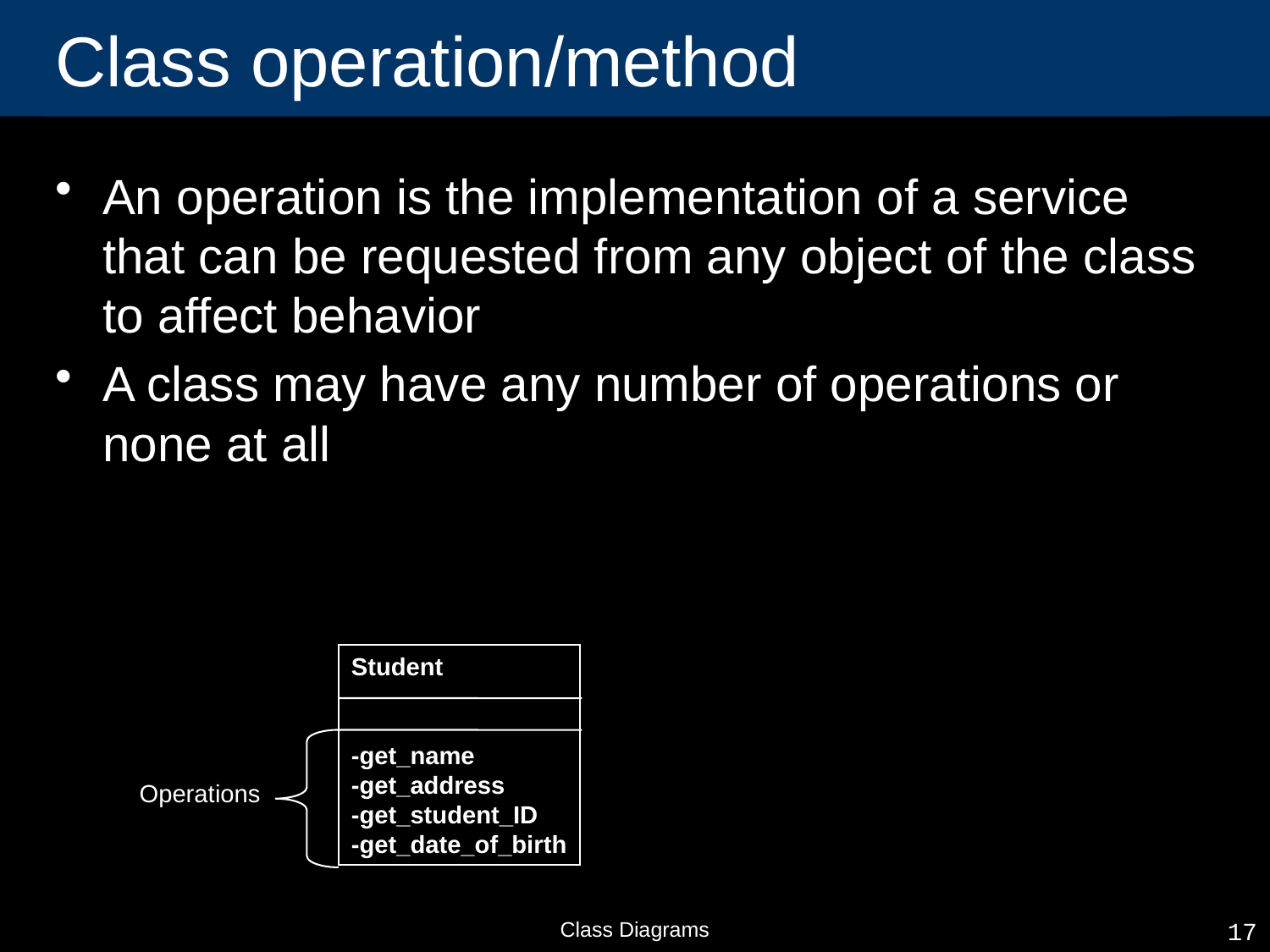

# Class operation/method
An operation is the implementation of a service that can be requested from any object of the class to affect behavior
A class may have any number of operations or none at all
Student

-get_name
-get_address
-get_student_ID
-get_date_of_birth

Operations
Class Diagrams
17